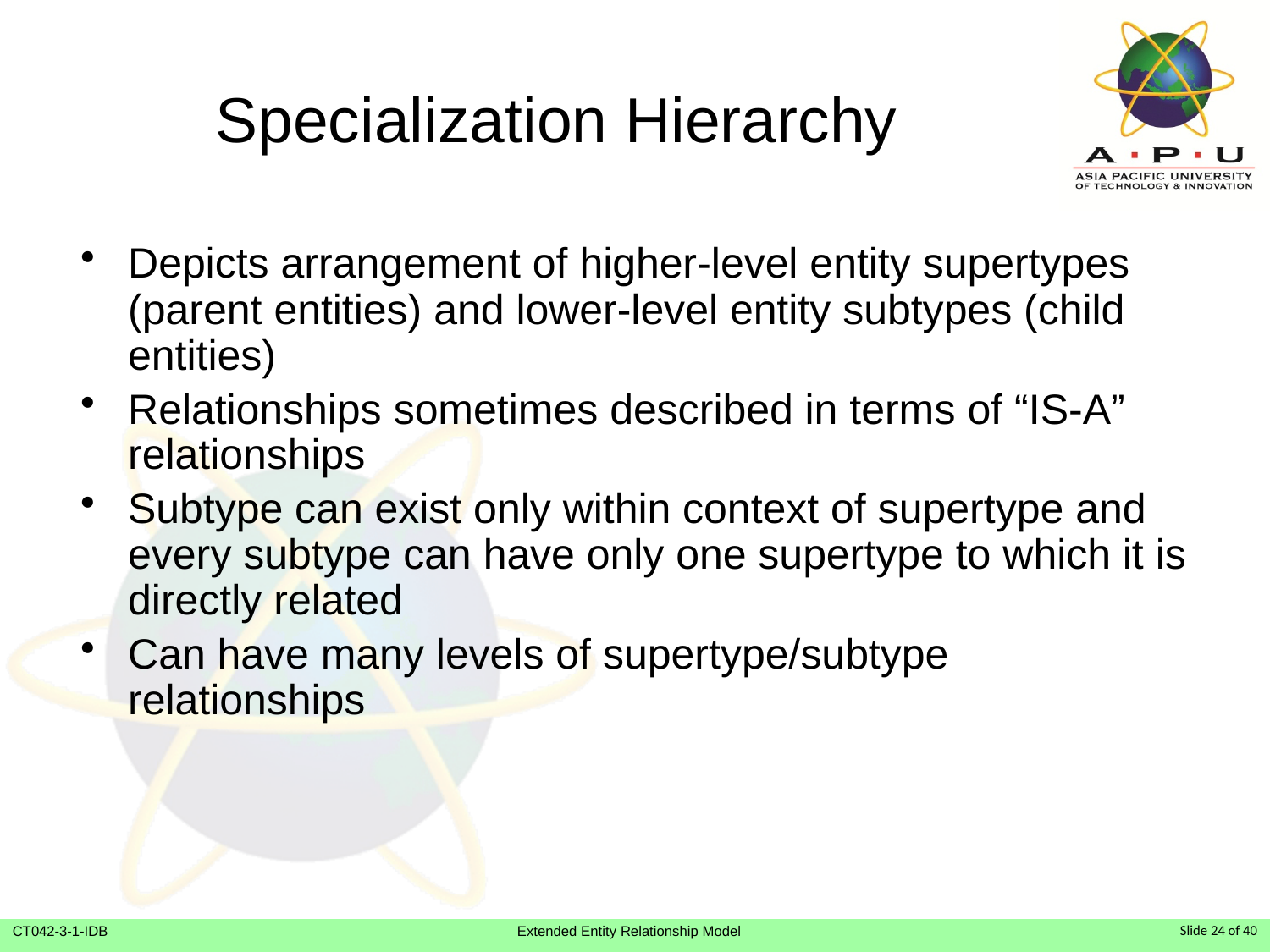

# Specialization Hierarchy
Depicts arrangement of higher-level entity supertypes (parent entities) and lower-level entity subtypes (child entities)
Relationships sometimes described in terms of “IS-A” relationships
Subtype can exist only within context of supertype and every subtype can have only one supertype to which it is directly related
Can have many levels of supertype/subtype relationships